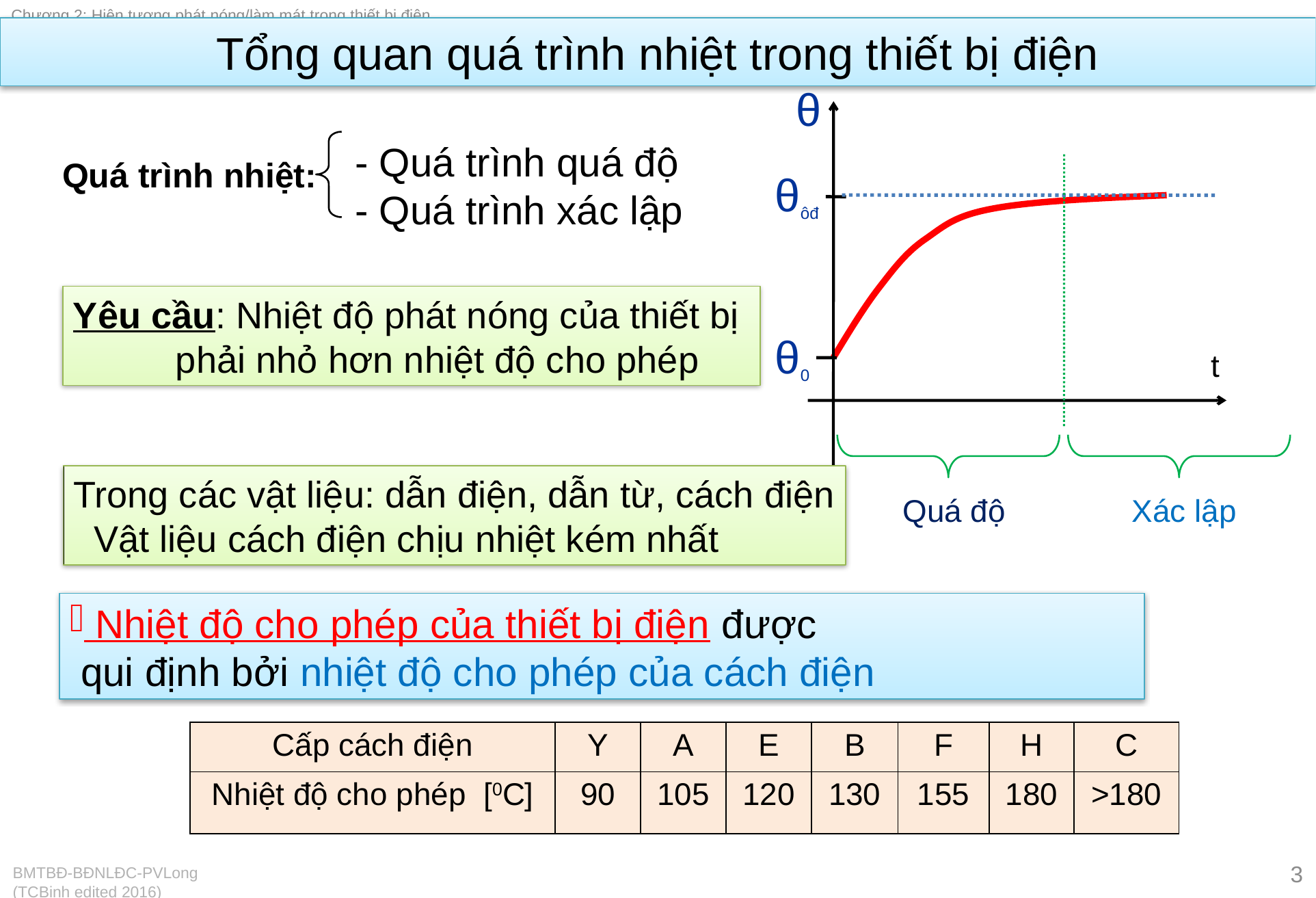

# Tổng quan quá trình nhiệt trong thiết bị điện
θ
θôđ

θ0
t

- Quá trình quá độ
- Quá trình xác lập
Quá trình nhiệt:
Yêu cầu: Nhiệt độ phát nóng của thiết bị
	phải nhỏ hơn nhiệt độ cho phép

Trong các vật liệu: dẫn điện, dẫn từ, cách điện
  Vật liệu cách điện chịu nhiệt kém nhất
Quá độ
Xác lập
 Nhiệt độ cho phép của thiết bị điện được
 qui định bởi nhiệt độ cho phép của cách điện
| Cấp cách điện | Y | A | E | B | F | H | C |
| --- | --- | --- | --- | --- | --- | --- | --- |
| Nhiệt độ cho phép [0C] | 90 | 105 | 120 | 130 | 155 | 180 | >180 |
3
BMTBĐ-BĐNLĐC-PVLong (TCBinh edited 2016)